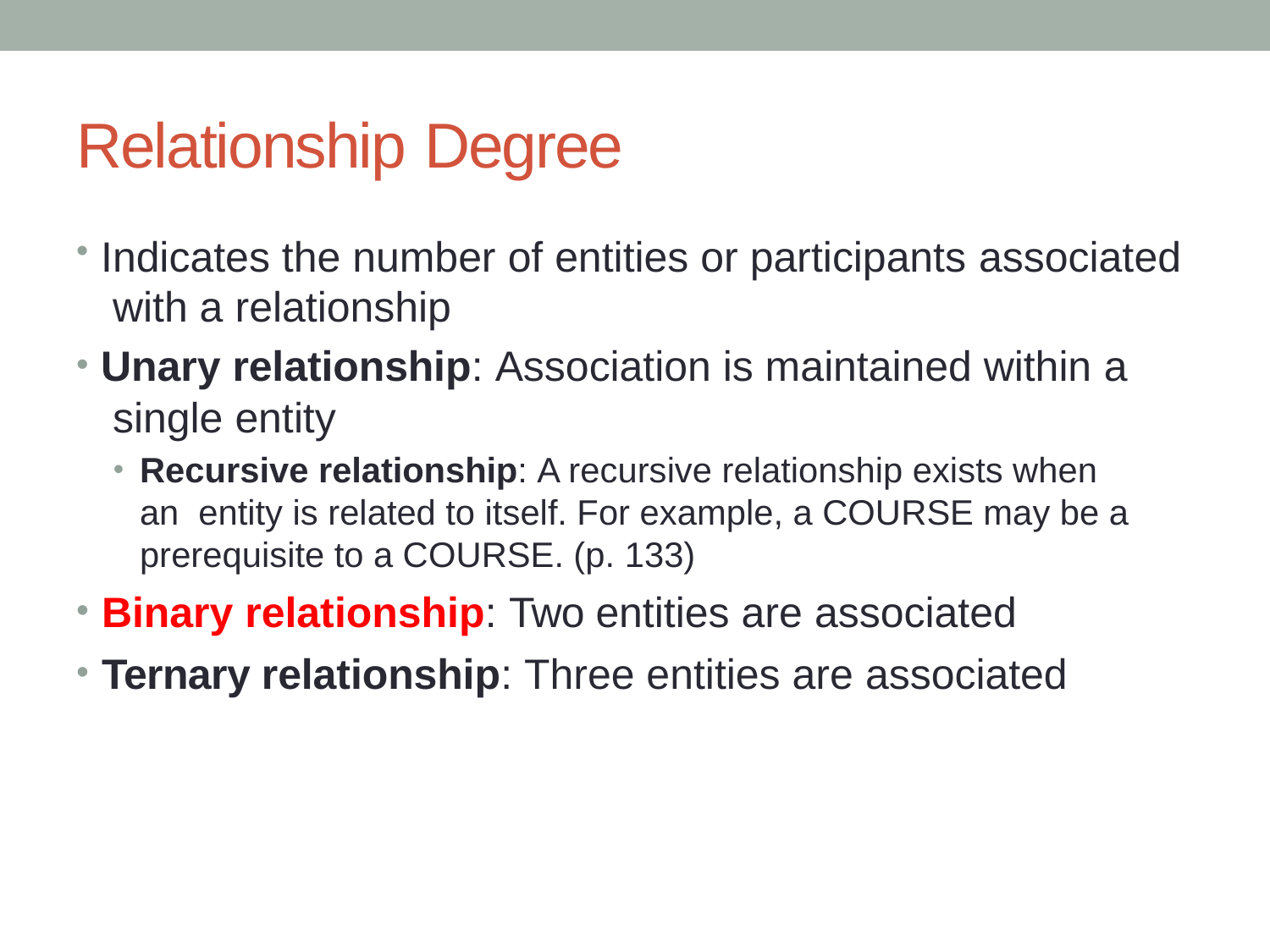

# Relationship Degree
Indicates the number of entities or participants associated  with a relationship
Unary relationship: Association is maintained within a  single entity
Recursive relationship: A recursive relationship exists when an  entity is related to itself. For example, a COURSE may be a  prerequisite to a COURSE. (p. 133)
Binary relationship: Two entities are associated
Ternary relationship: Three entities are associated